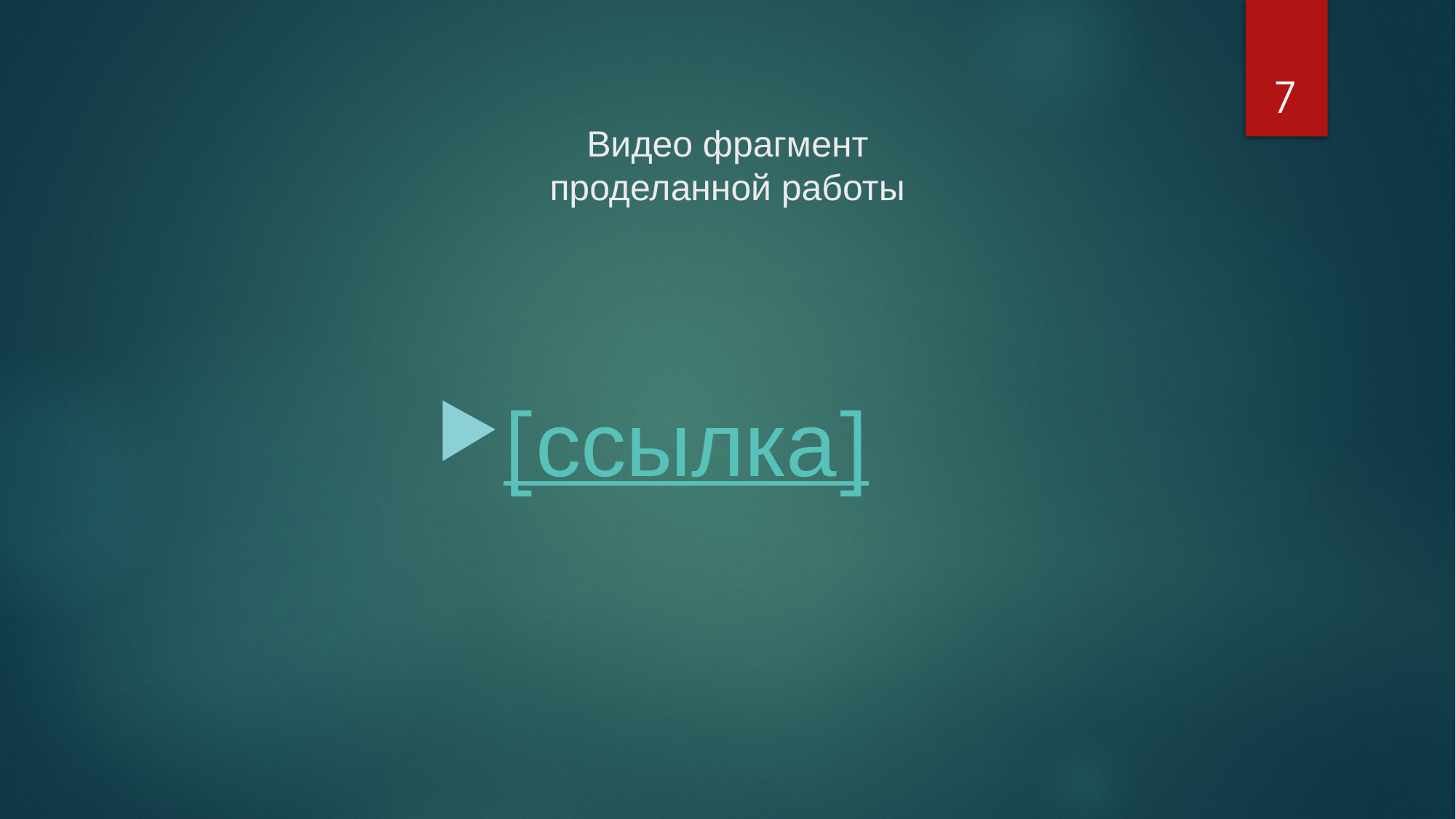

7
# Видео фрагмент проделанной работы
[ссылка]